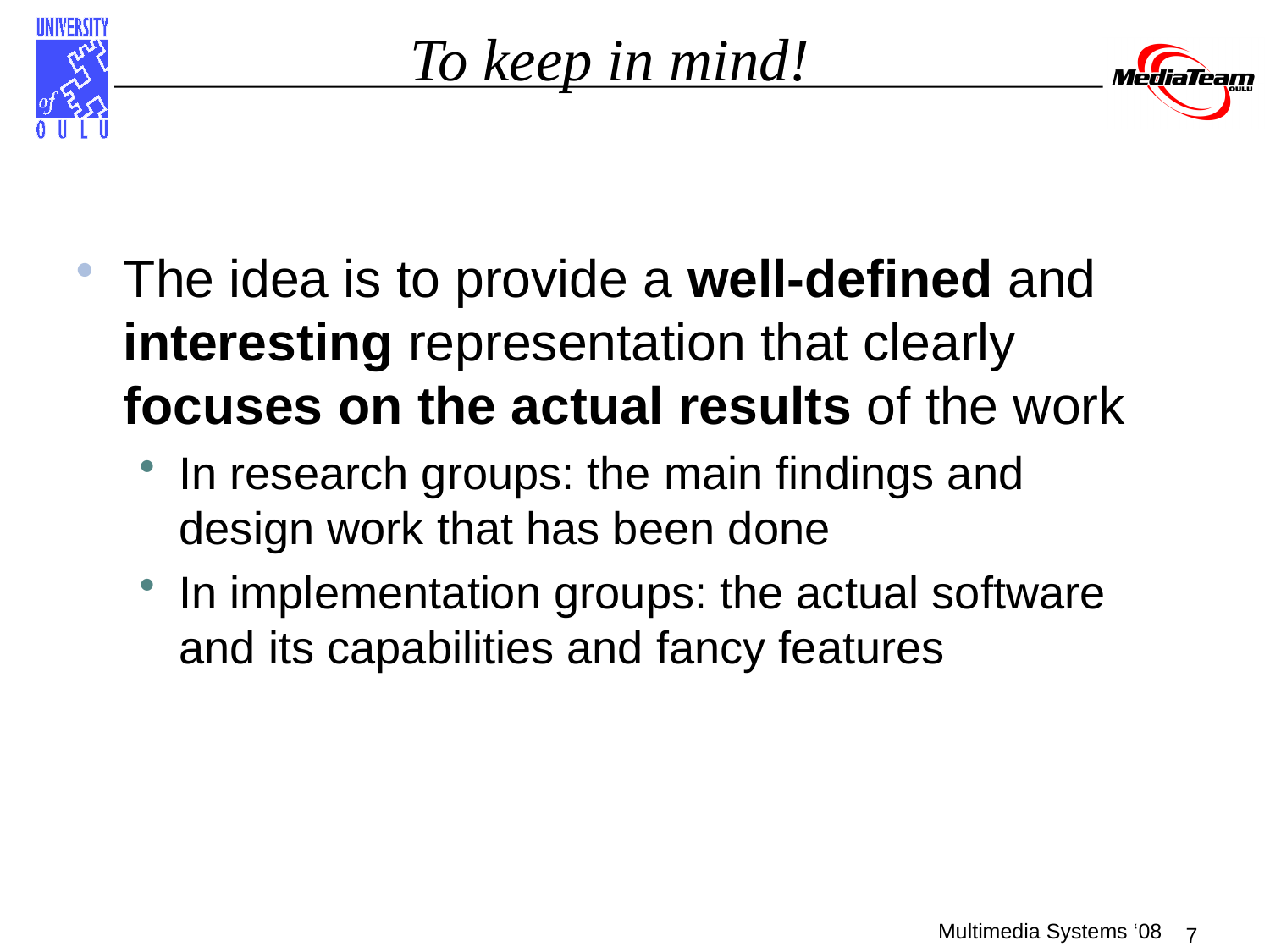

# To keep in mind!
The idea is to provide a well-defined and interesting representation that clearly focuses on the actual results of the work
In research groups: the main findings and design work that has been done
In implementation groups: the actual software and its capabilities and fancy features